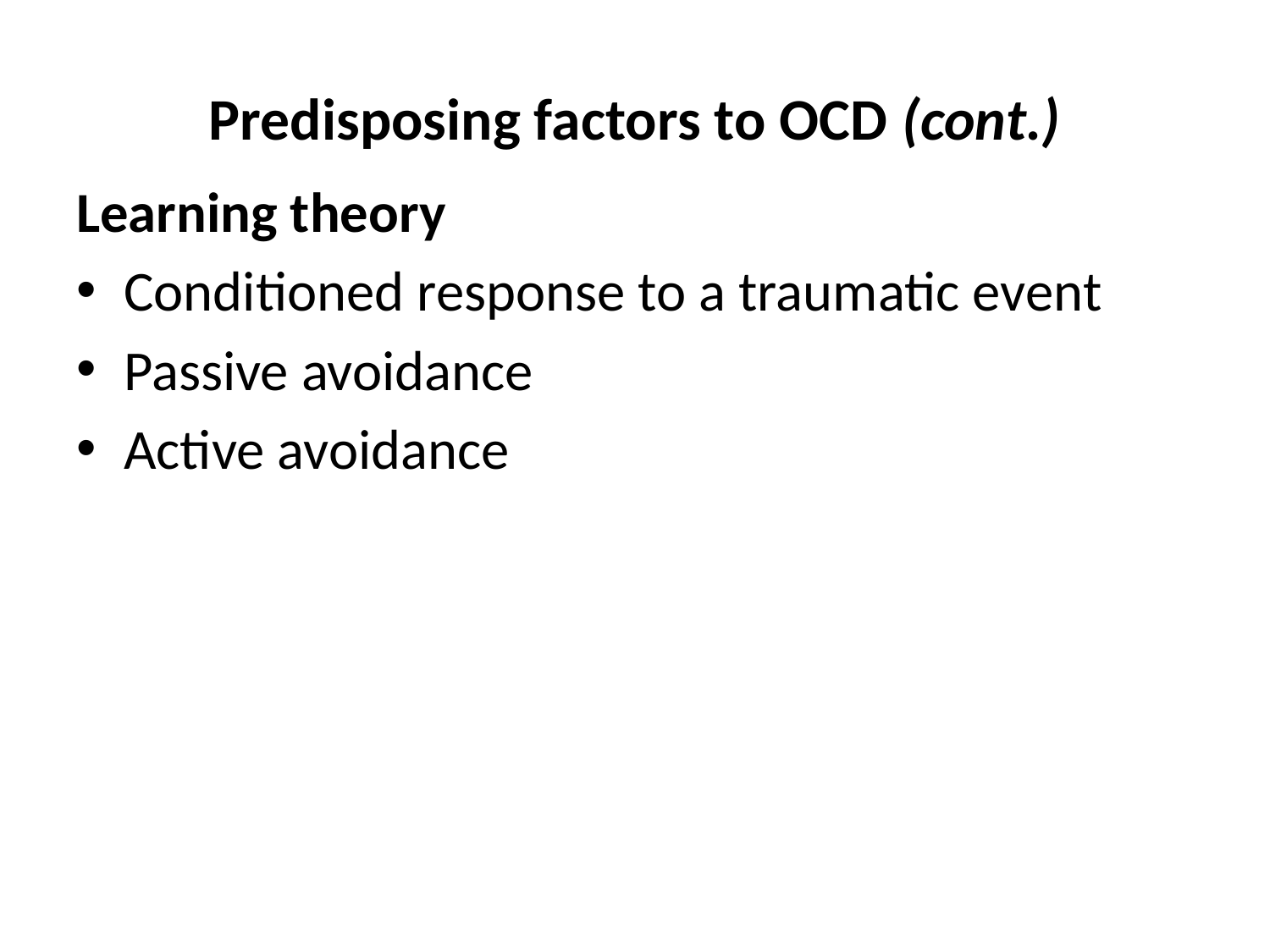

# Predisposing factors to OCD (cont.)
Learning theory
Conditioned response to a traumatic event
Passive avoidance
Active avoidance